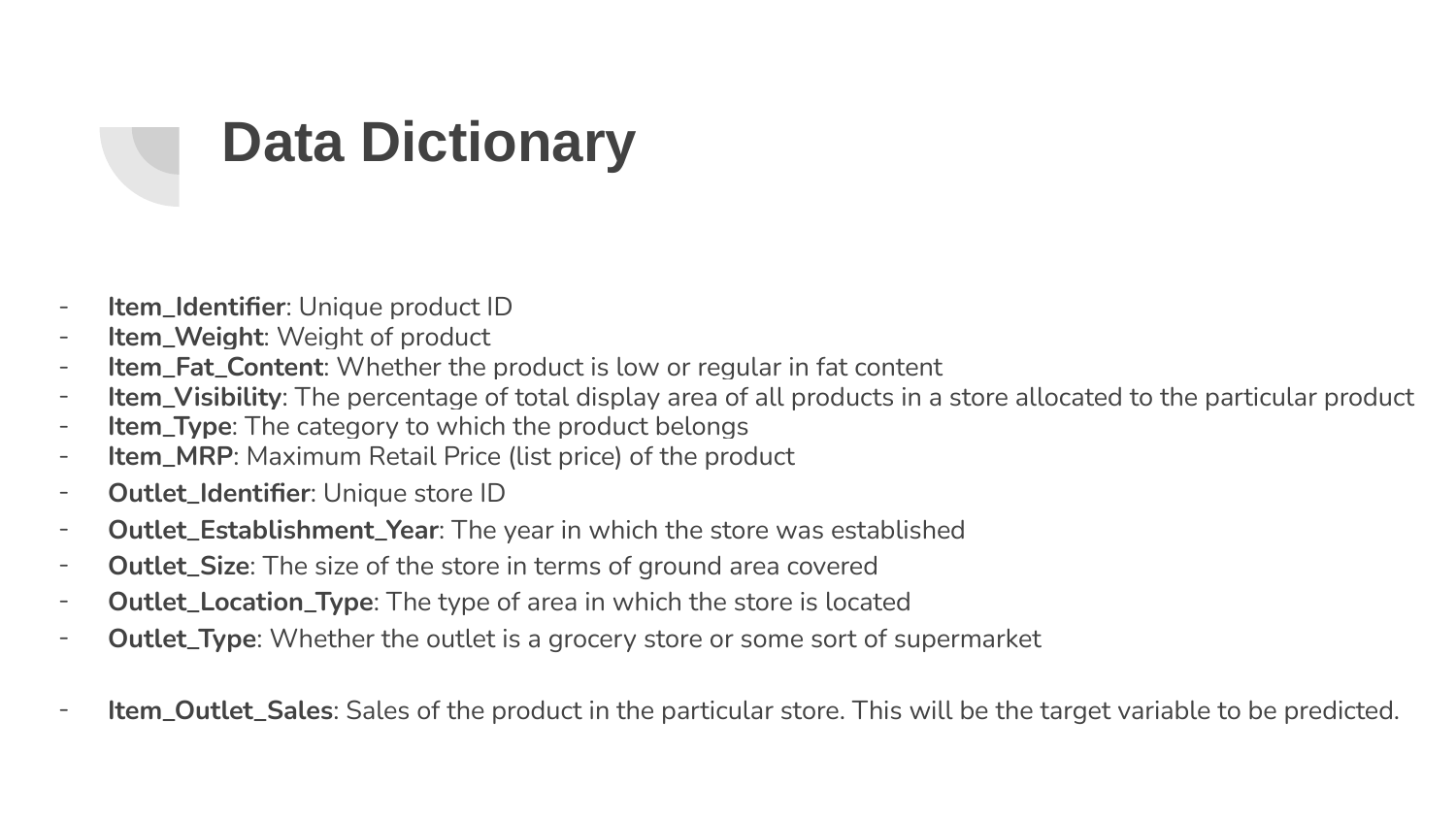

# Data Dictionary
Item_Identifier: Unique product ID
Item_Weight: Weight of product
Item_Fat_Content: Whether the product is low or regular in fat content
Item_Visibility: The percentage of total display area of all products in a store allocated to the particular product
Item_Type: The category to which the product belongs
Item_MRP: Maximum Retail Price (list price) of the product
Outlet_Identifier: Unique store ID
Outlet_Establishment_Year: The year in which the store was established
Outlet_Size: The size of the store in terms of ground area covered
Outlet_Location_Type: The type of area in which the store is located
Outlet_Type: Whether the outlet is a grocery store or some sort of supermarket
Item_Outlet_Sales: Sales of the product in the particular store. This will be the target variable to be predicted.